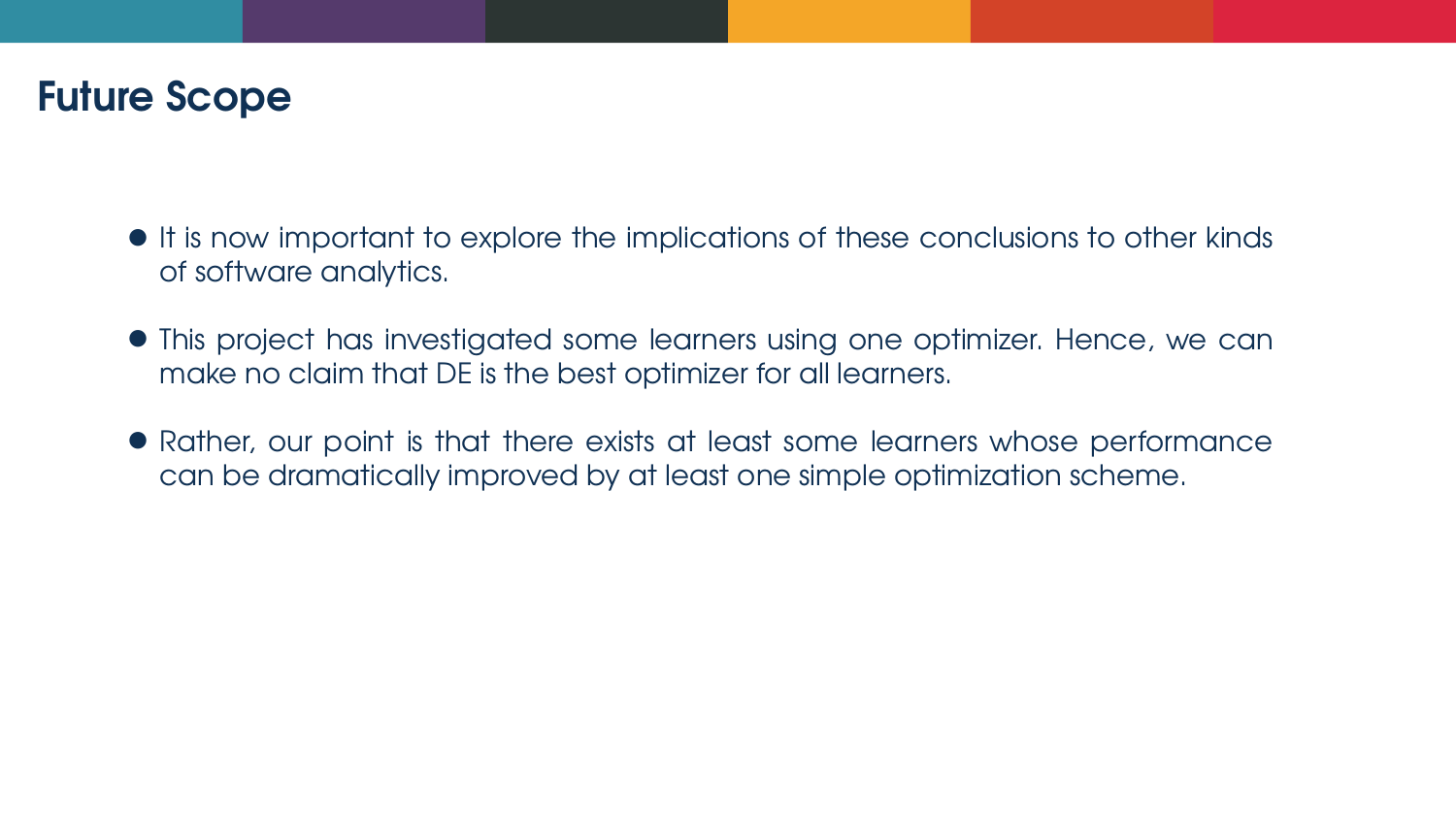

Future Scope

It is now important to explore the implications of these conclusions to other kinds of software analytics.

This project has investigated some learners using one optimizer. Hence, we can make no claim that DE is the best optimizer for all learners.

Rather, our point is that there exists at least some learners whose performance can be dramatically improved by at least one simple optimization scheme.